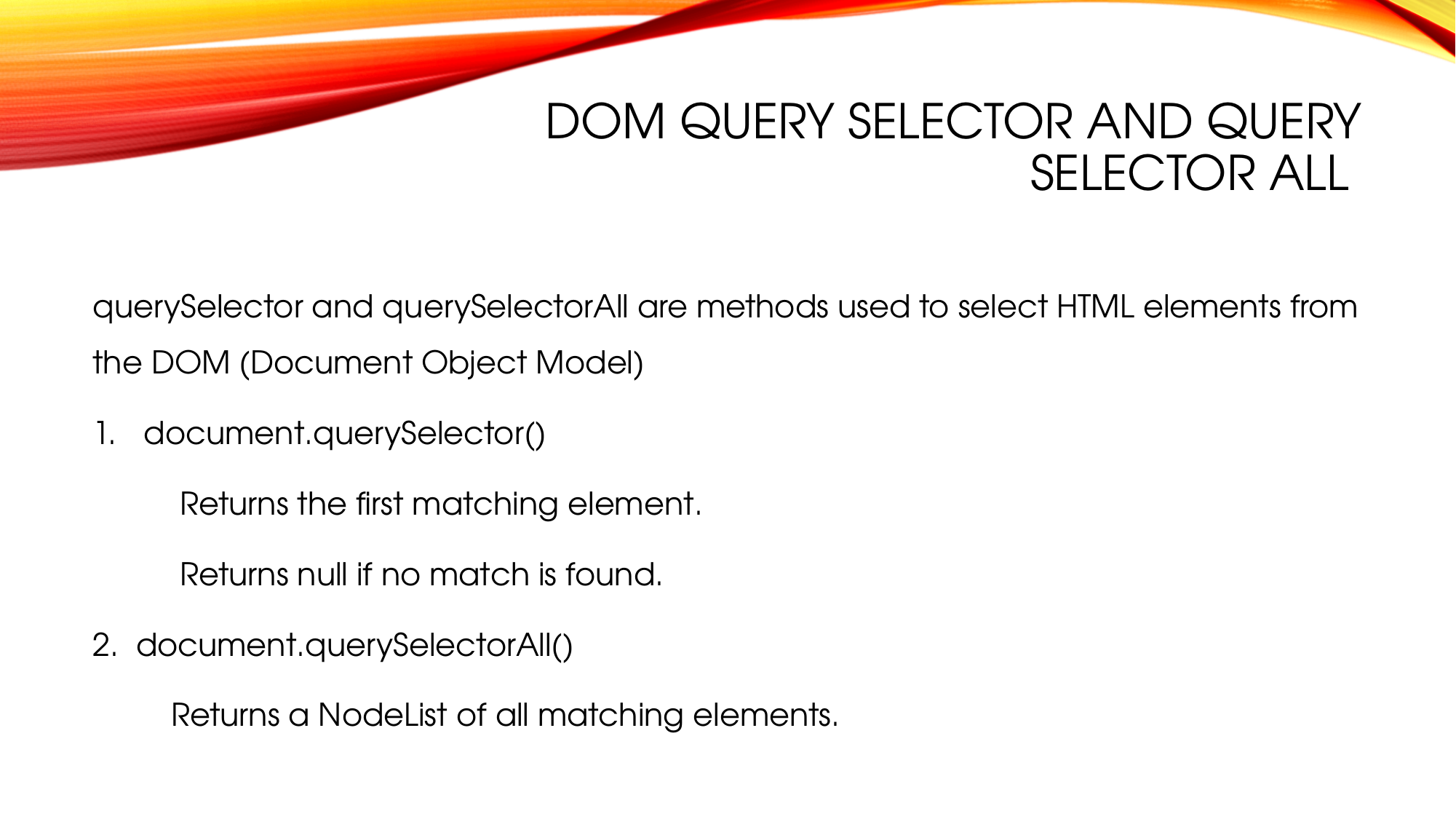

# DOM query selector and query selector all
querySelector and querySelectorAll are methods used to select HTML elements from the DOM (Document Object Model)
document.querySelector()
          Returns the first matching element.
          Returns null if no match is found.
2.  document.querySelectorAll()
         Returns a NodeList of all matching elements.